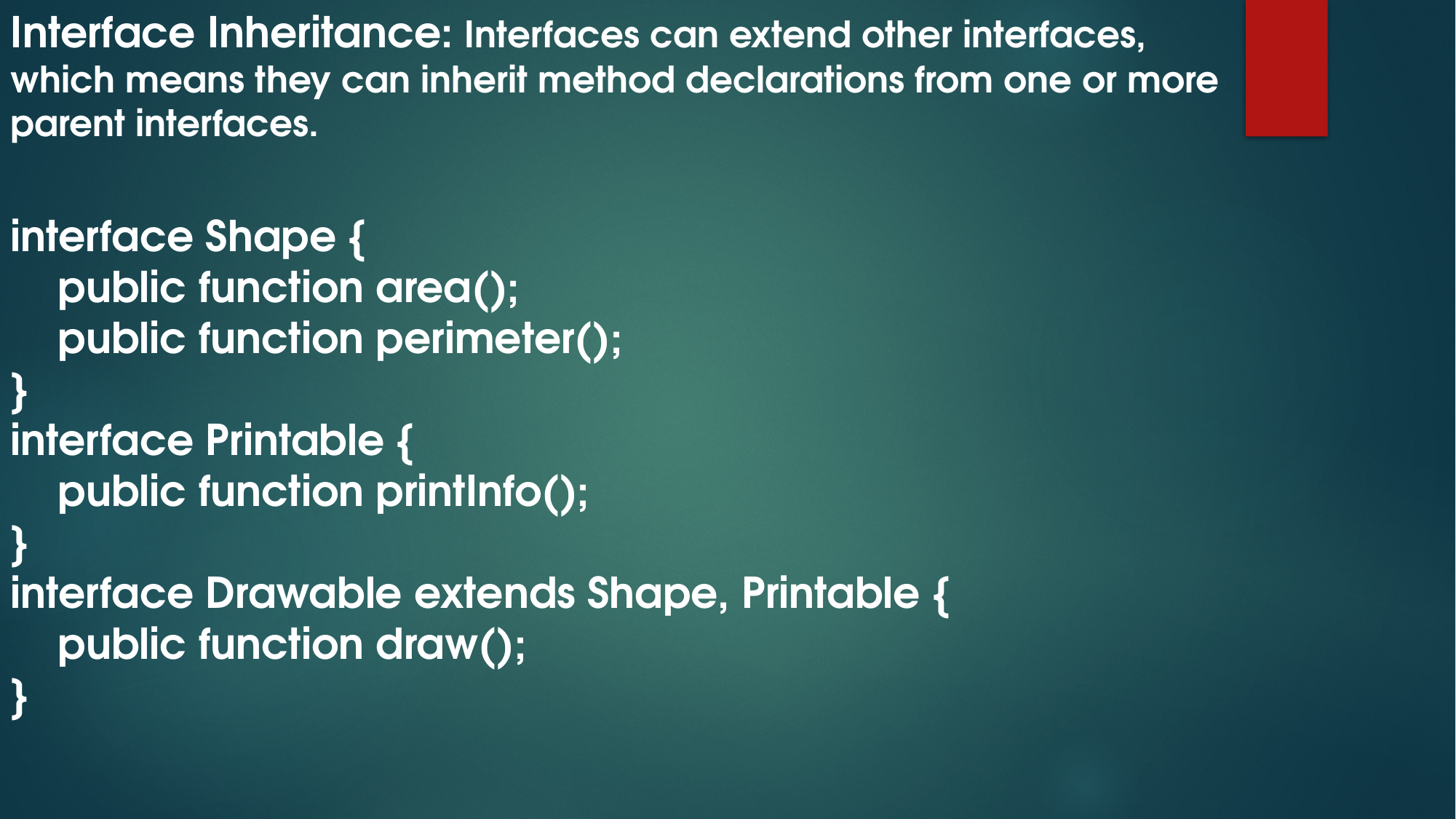

Interface Inheritance: Interfaces can extend other interfaces, which means they can inherit method declarations from one or more parent interfaces.

interface Shape {
    public function area();
    public function perimeter();
}
interface Printable {
    public function printInfo();
}
interface Drawable extends Shape, Printable {
    public function draw();
}